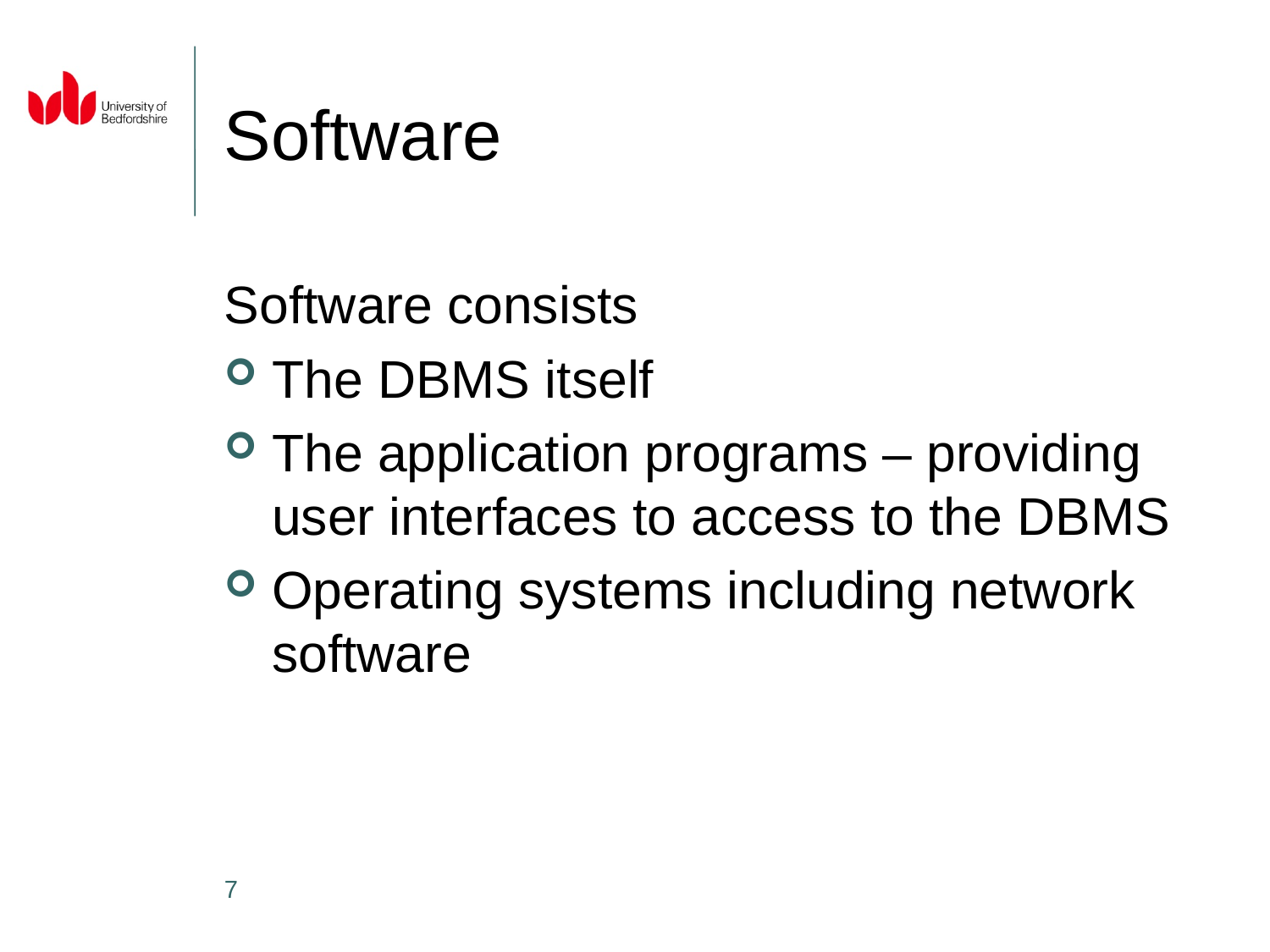

# Software
Software consists
The DBMS itself
The application programs – providing user interfaces to access to the DBMS
Operating systems including network software
7